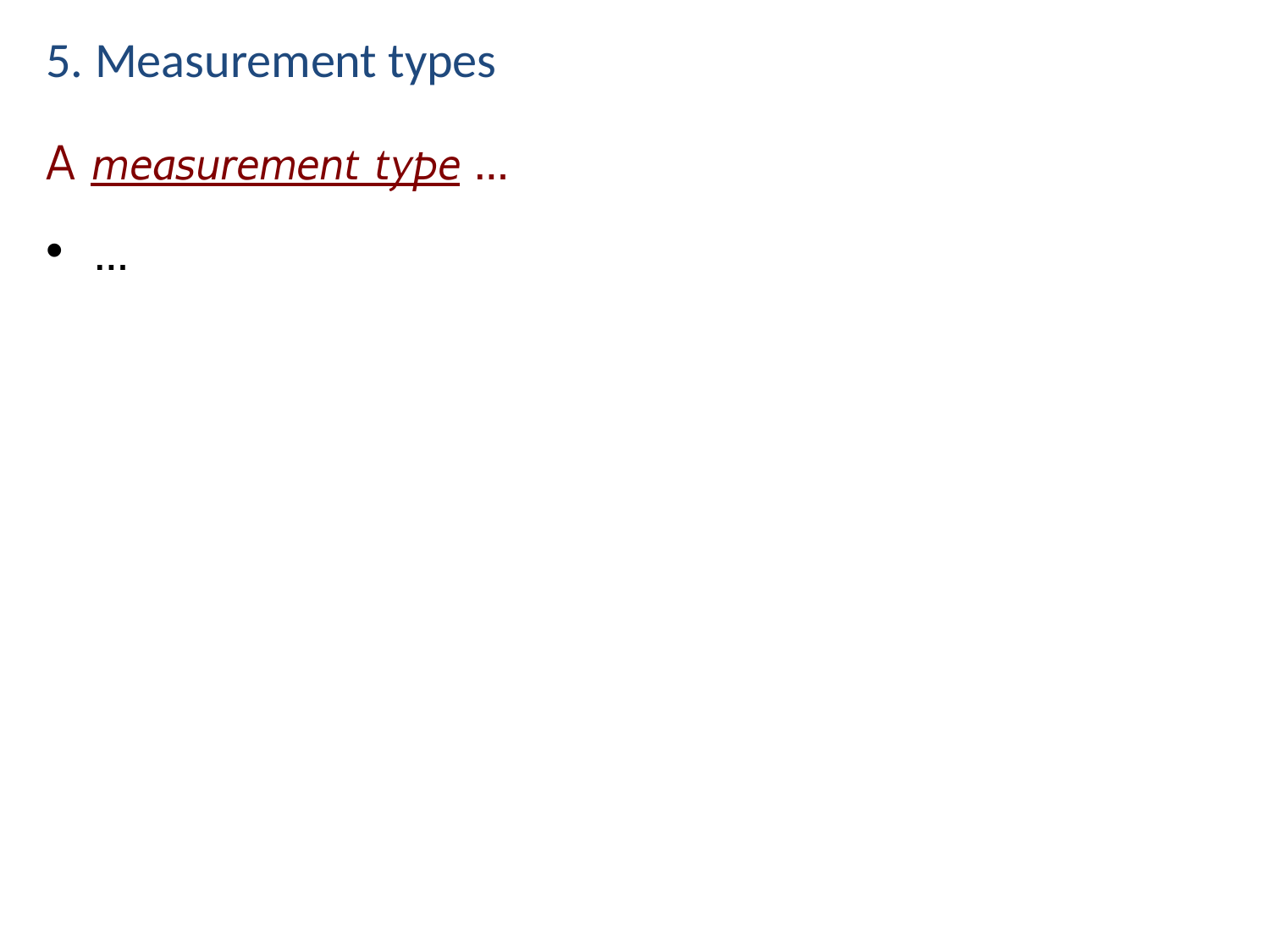

# 5. Measurement types
A measurement type …
…